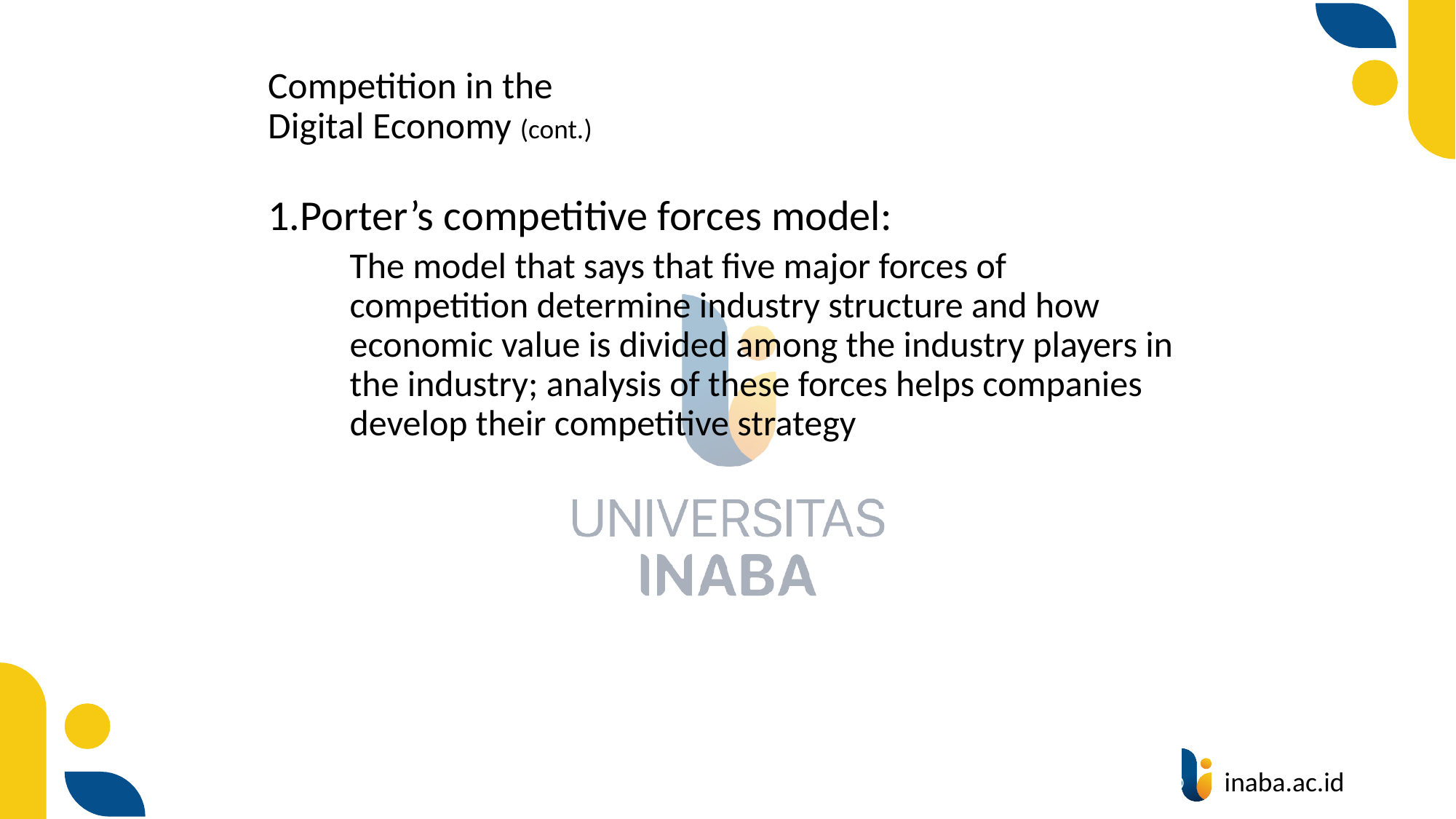

# Competition in the Digital Economy (cont.)
Porter’s competitive forces model:
	The model that says that five major forces of competition determine industry structure and how economic value is divided among the industry players in the industry; analysis of these forces helps companies develop their competitive strategy
76
© Prentice Hall 2020